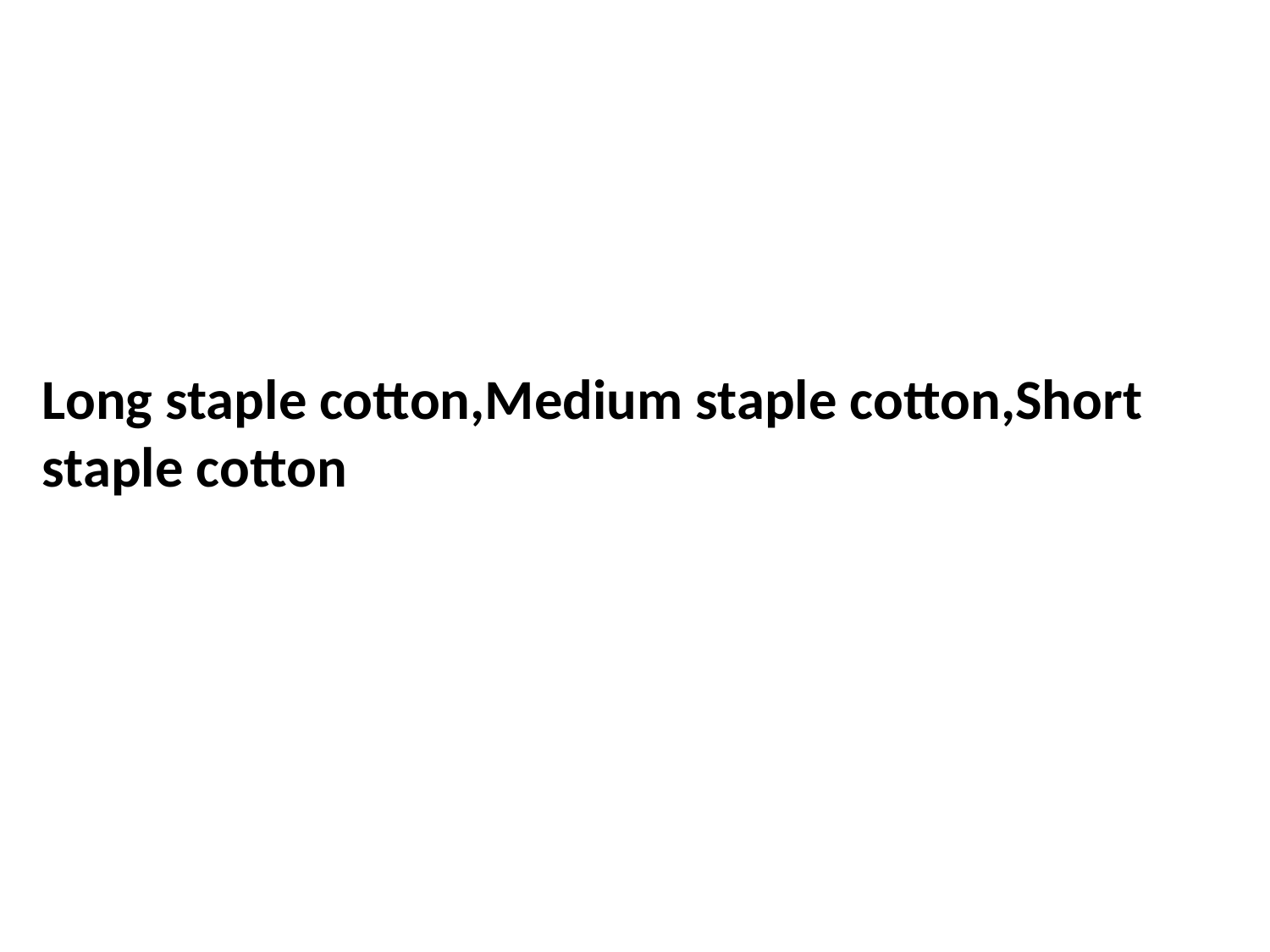

Long staple cotton,Medium staple cotton,Short staple cotton